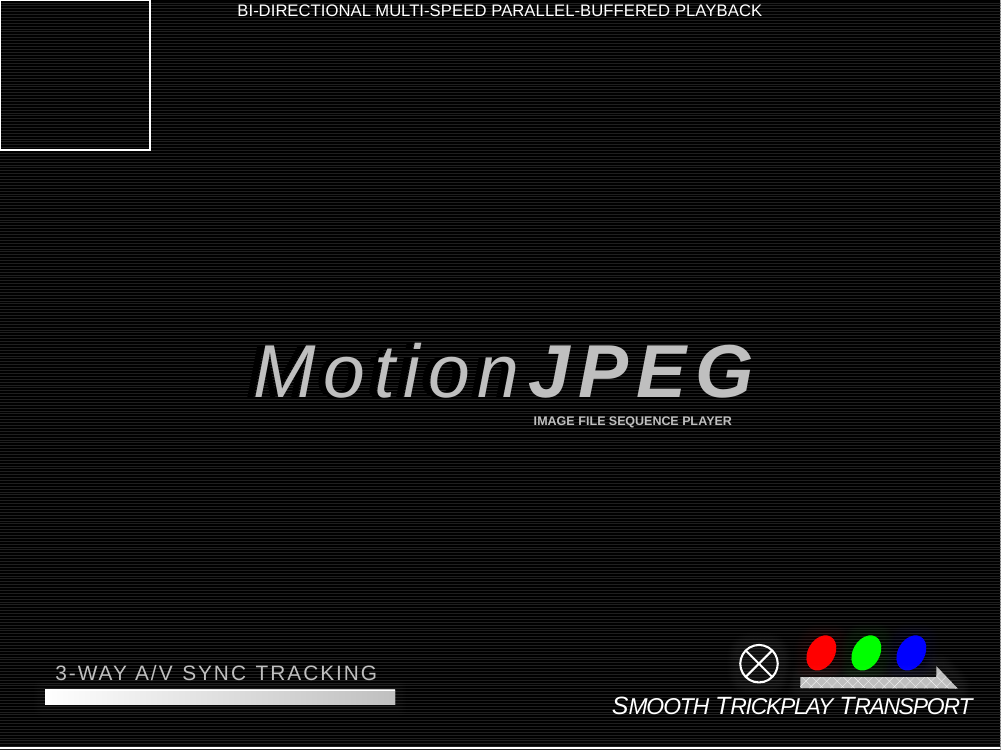

BI-DIRECTIONAL MULTI-SPEED PARALLEL-BUFFERED PLAYBACK

Motion
MotionJPEG
IMAGE FILE SEQUENCE PLAYER

3-WAY A/V SYNC TRACKING

SMOOTH TRICKPLAY TRANSPORT